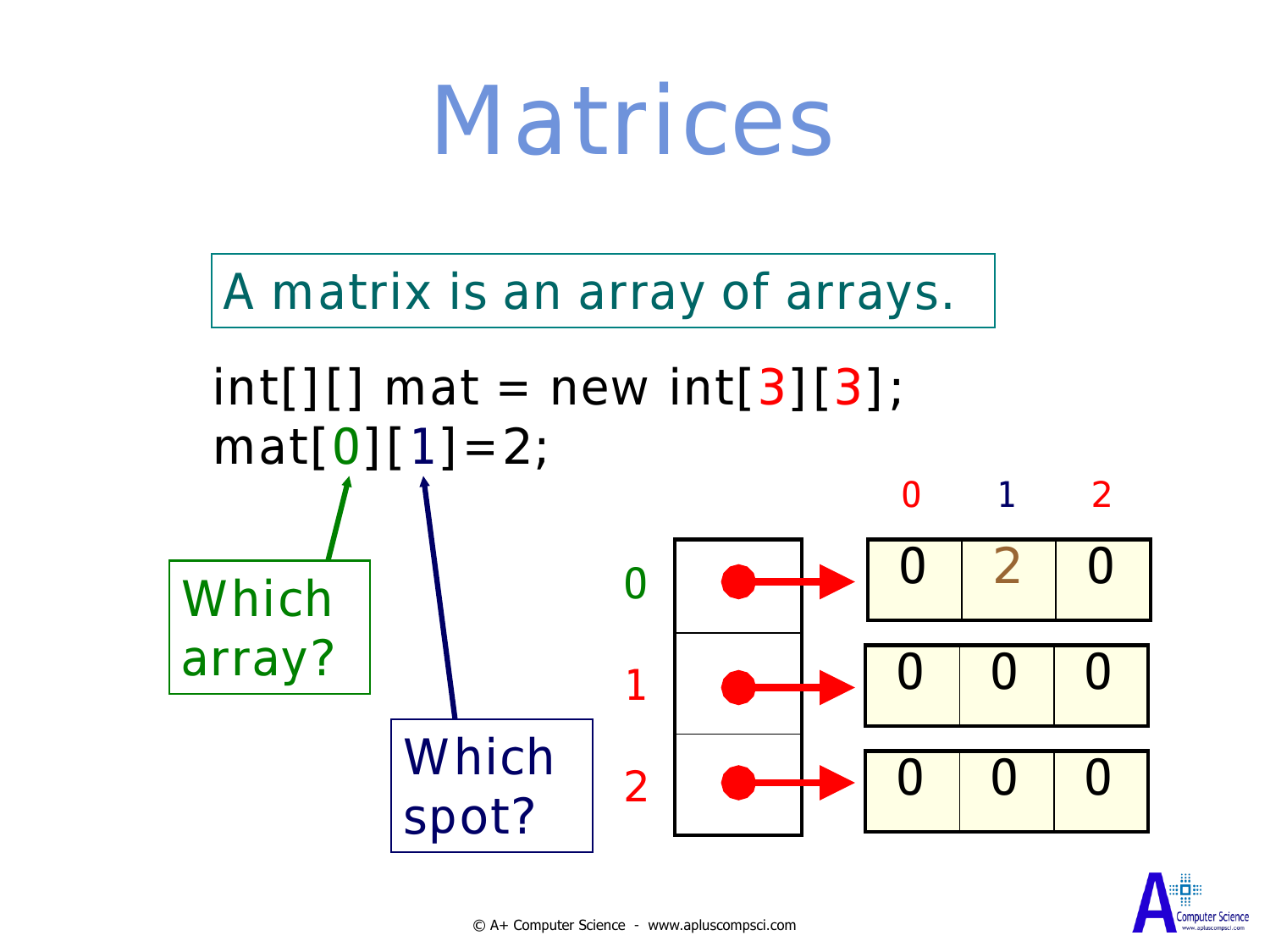

Matrices
A matrix is an array of arrays.
int[][] mat = new int[3][3];
mat[0][1]=2;
0       1       2
|  |
| --- |
|  |
|  |
| 0 | 2 | 0 |
| --- | --- | --- |
0
    1
    2
Which
array?
| 0 | 0 | 0 |
| --- | --- | --- |
Which
spot?
| 0 | 0 | 0 |
| --- | --- | --- |

© A+ Computer Science  -  www.apluscompsci.com